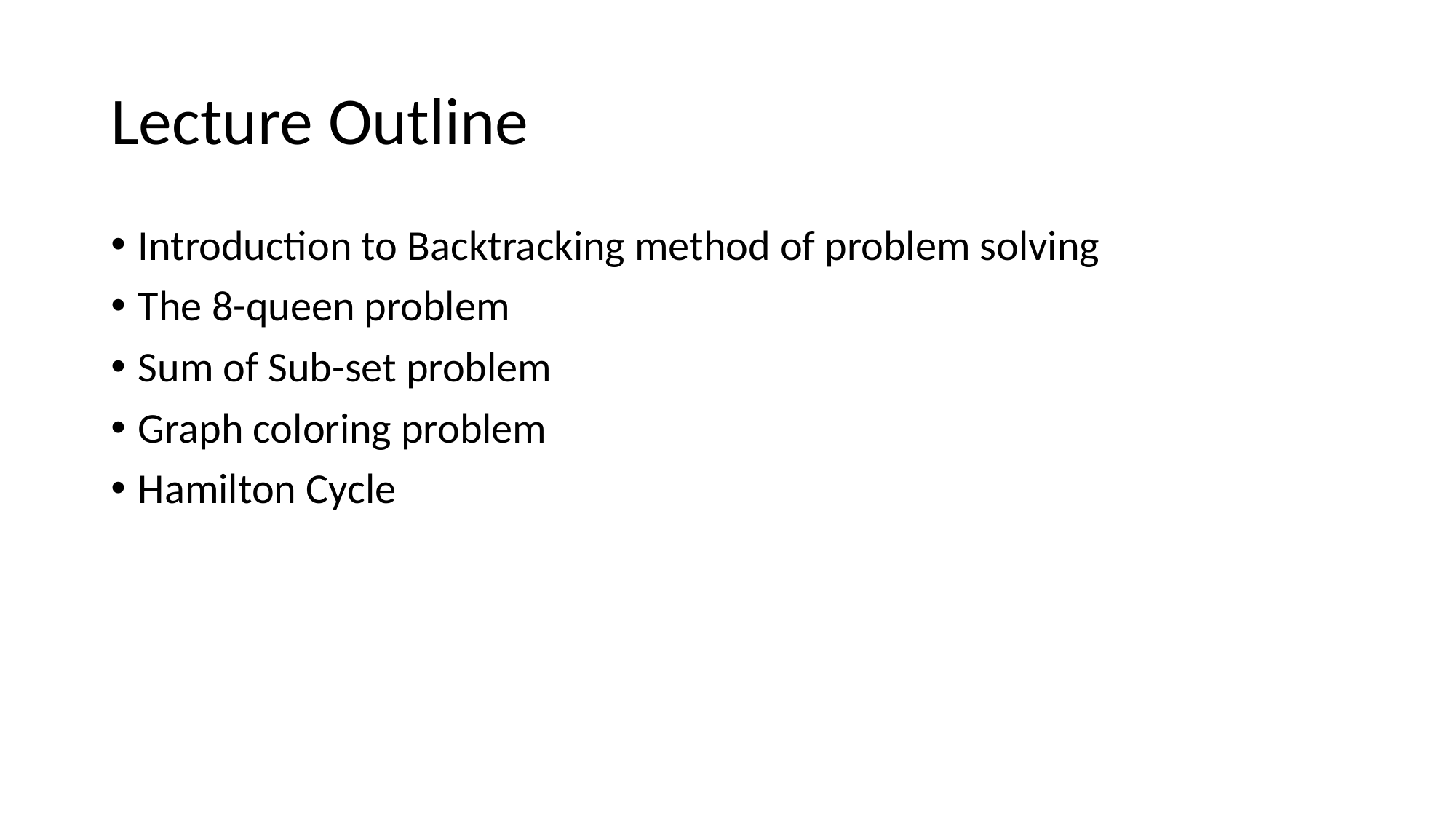

# Lecture Outline
Introduction to Backtracking method of problem solving
The 8-queen problem
Sum of Sub-set problem
Graph coloring problem
Hamilton Cycle